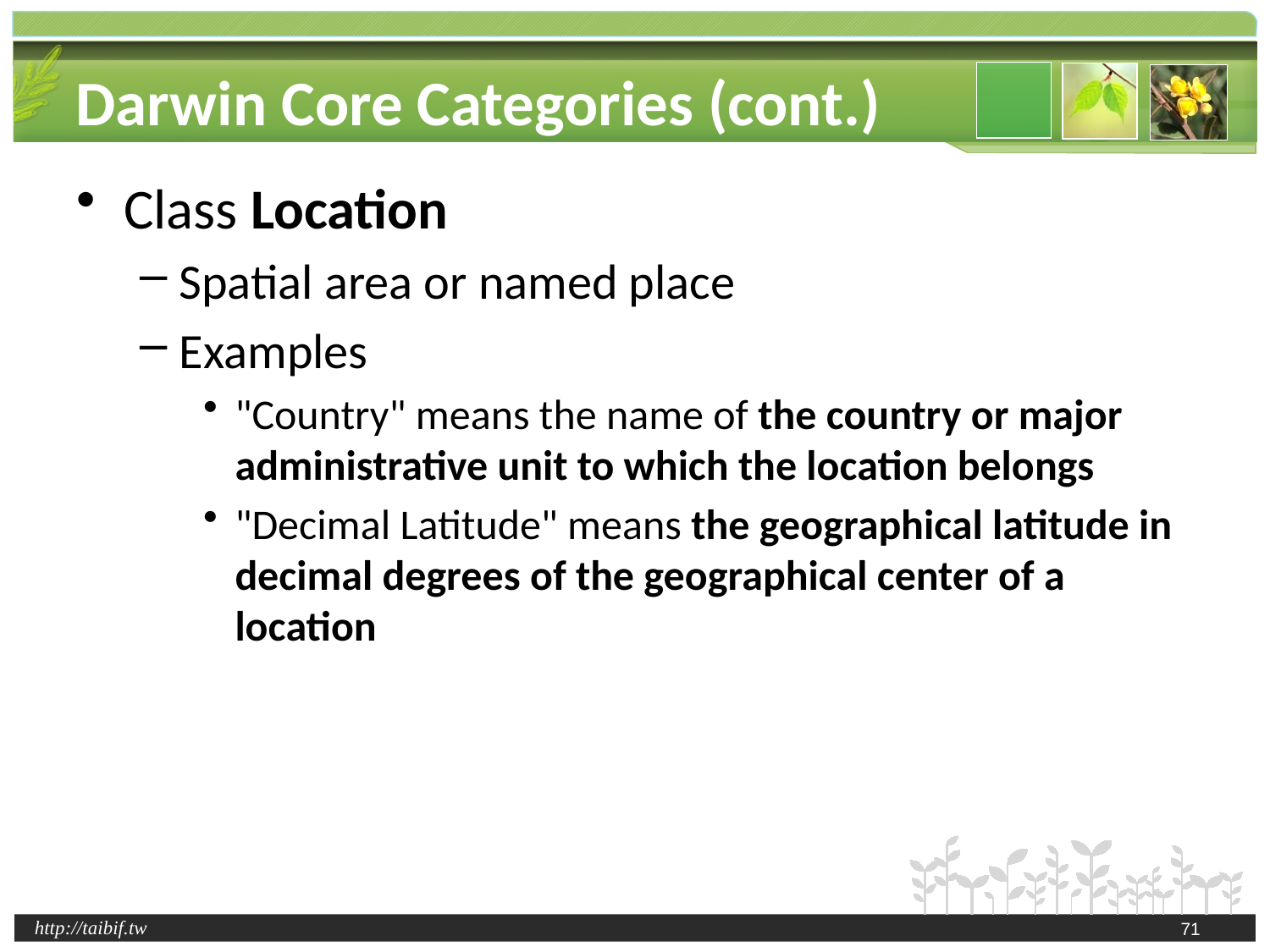

# Darwin Core Categories (cont.)
Class Location
Spatial area or named place
Examples
"Country" means the name of the country or major administrative unit to which the location belongs
"Decimal Latitude" means the geographical latitude in decimal degrees of the geographical center of a location
71